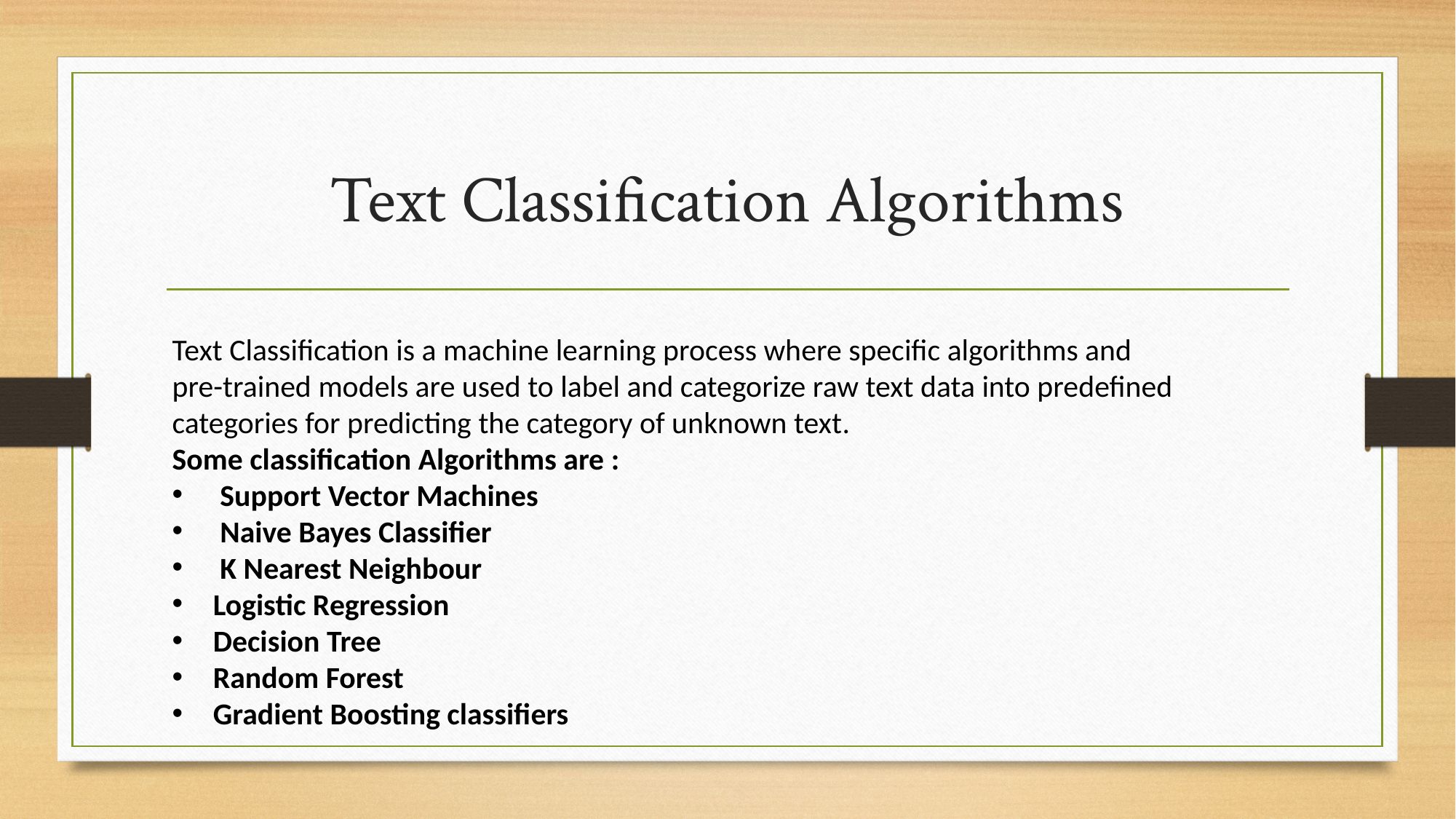

# Text Classification Algorithms
Text Classification is a machine learning process where specific algorithms and pre-trained models are used to label and categorize raw text data into predefined categories for predicting the category of unknown text.
Some classification Algorithms are :
 Support Vector Machines
 Naive Bayes Classifier
 K Nearest Neighbour
Logistic Regression
Decision Tree
Random Forest
Gradient Boosting classifiers